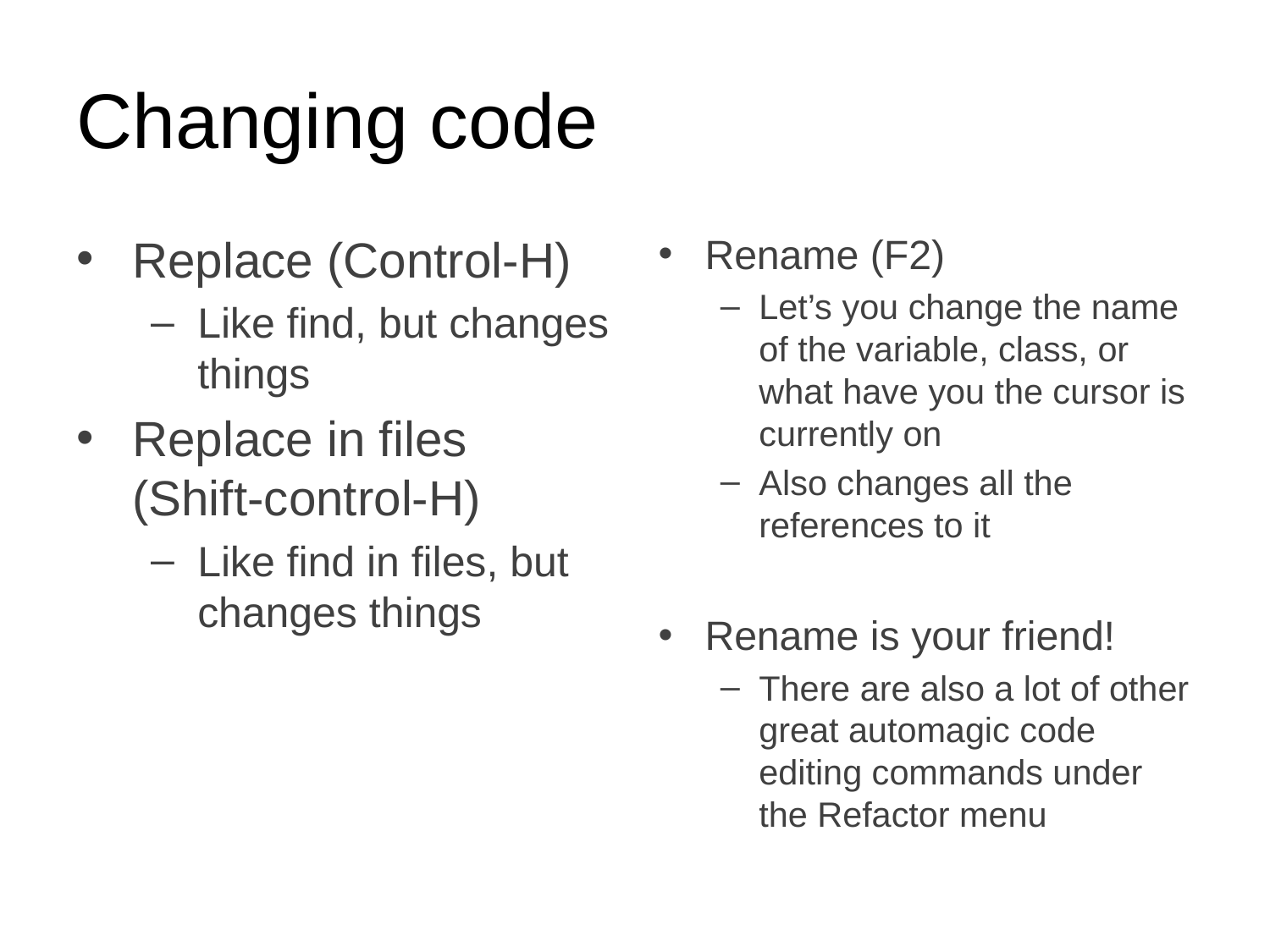

# Changing code
Replace (Control-H)
Like find, but changes things
Replace in files (Shift-control-H)
Like find in files, but changes things
Rename (F2)
Let’s you change the name of the variable, class, or what have you the cursor is currently on
Also changes all the references to it

Rename is your friend!
There are also a lot of other great automagic code editing commands under the Refactor menu